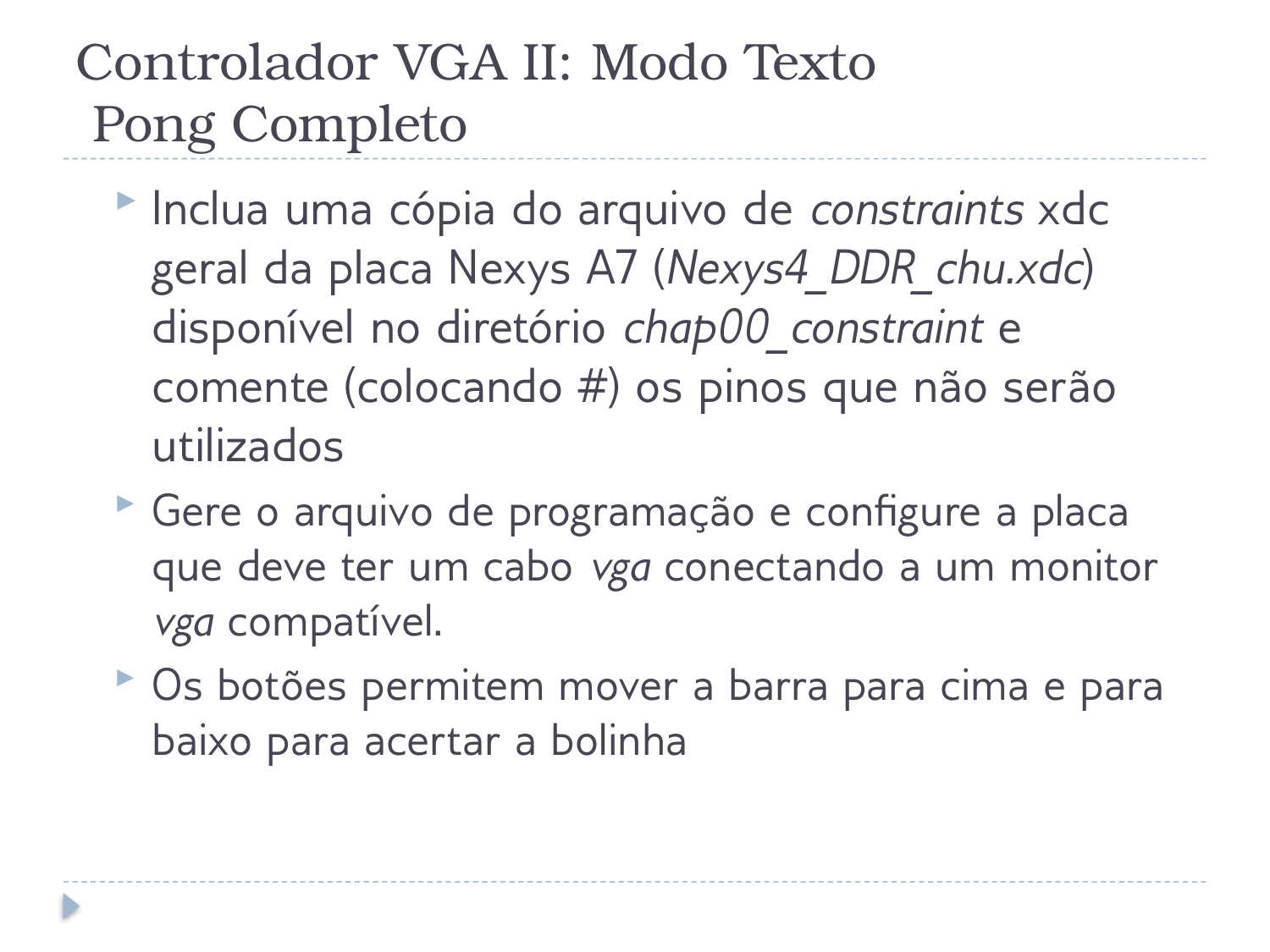

# Controlador VGA II: Modo Texto Pong Completo
Inclua uma cópia do arquivo de constraints xdc geral da placa Nexys A7 (Nexys4_DDR_chu.xdc) disponível no diretório chap00_constraint e comente (colocando #) os pinos que não serão utilizados
Gere o arquivo de programação e configure a placa que deve ter um cabo vga conectando a um monitor vga compatível.
Os botões permitem mover a barra para cima e para baixo para acertar a bolinha